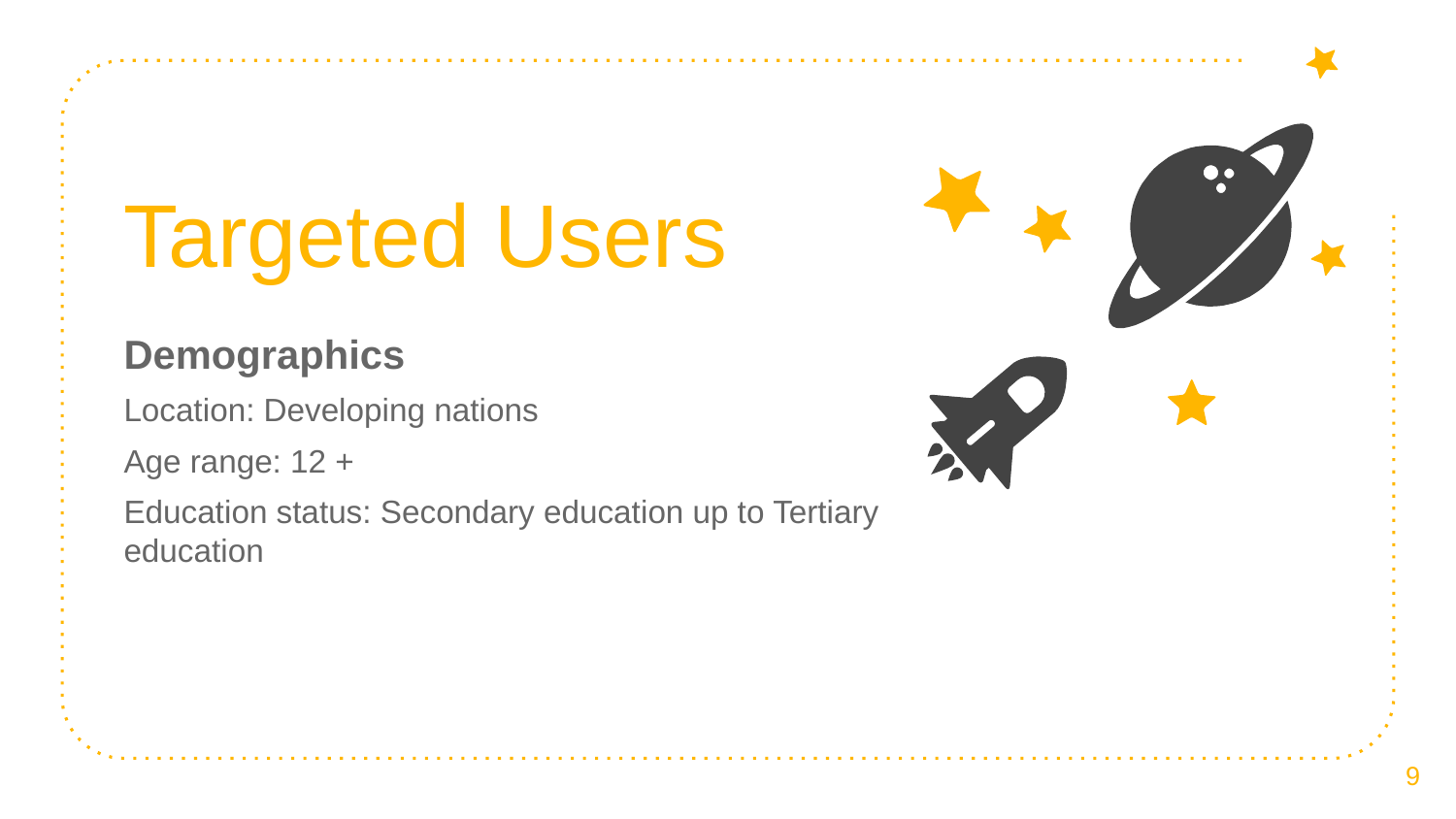

Targeted Users

Demographics
Location: Developing nations
Age range: 12 +
Education status: Secondary education up to Tertiary education

9